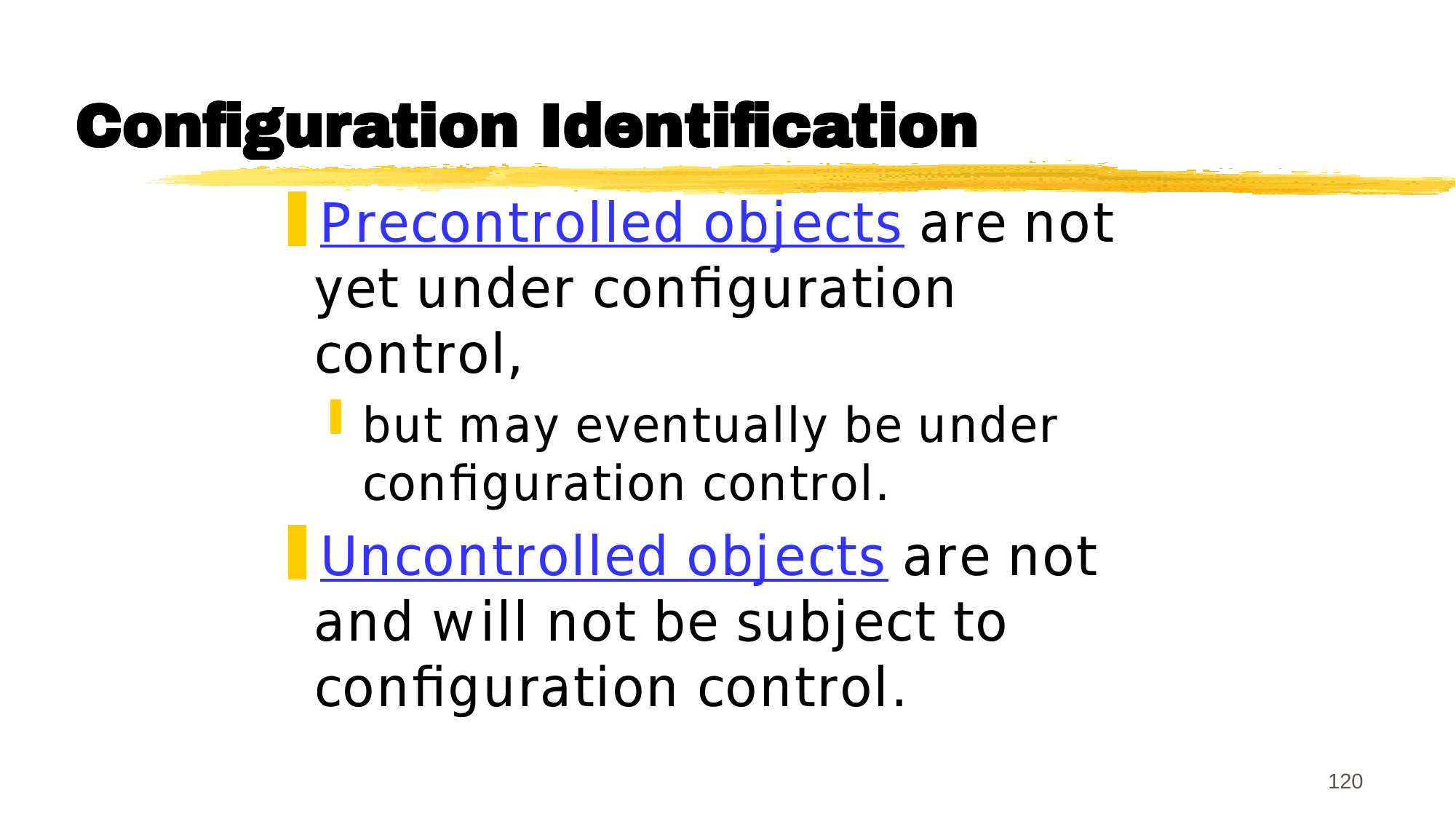

# Configuration Identification
Precontrolled objects are not yet under configuration control,
but may eventually be under configuration control.
Uncontrolled objects are not and will not be subject to configuration control.
120